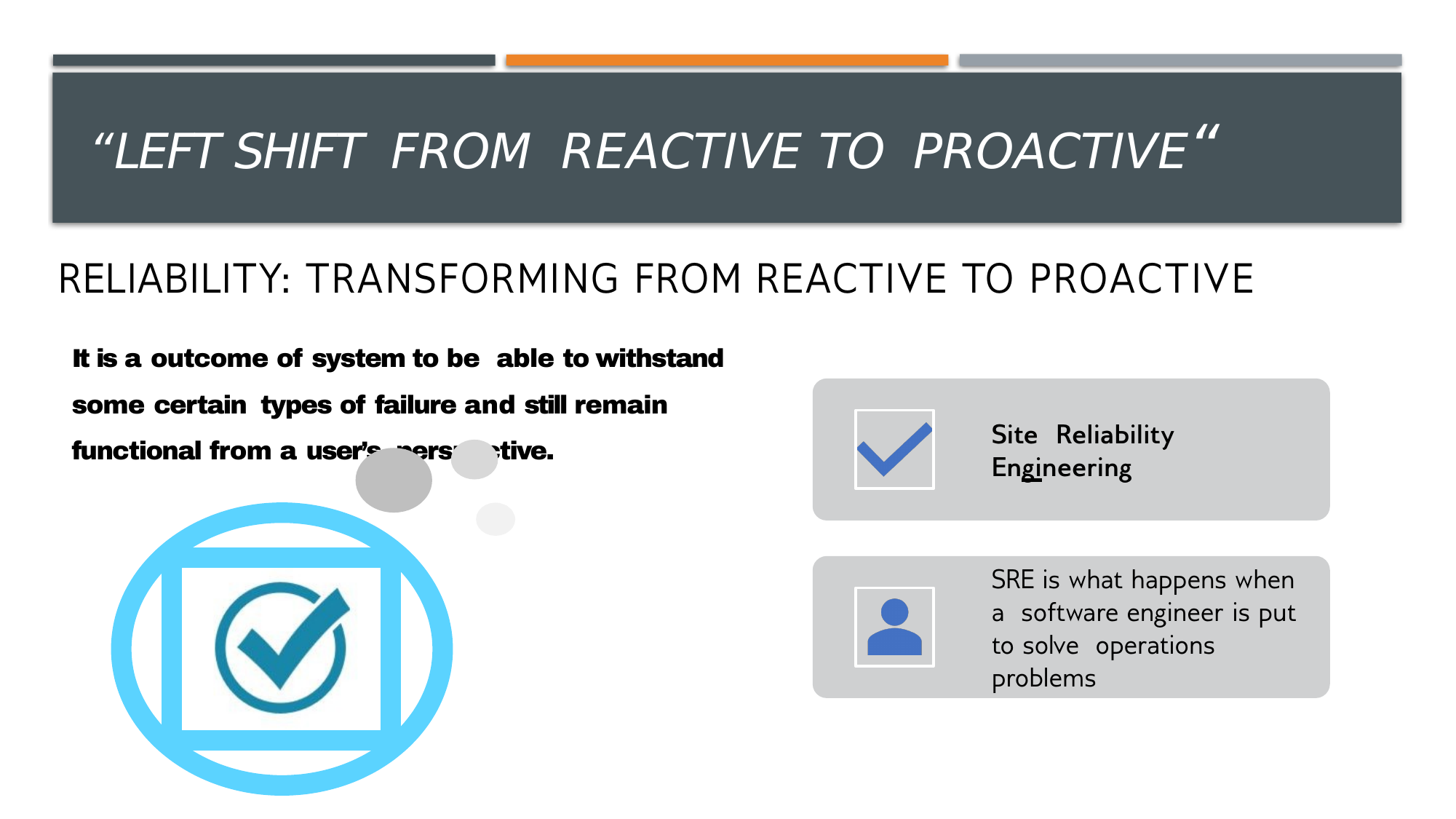

# “Left Shift  From  Reactive To  Proactive“
Reliability: Transforming From Reactive to proactive
Site  Reliability  Engineering
SRE is what happens when a  software engineer is put to solve  operations problems
It is a outcome of system to be  able to withstand some certain  types of failure and still remain  functional from a user’s  perspective.